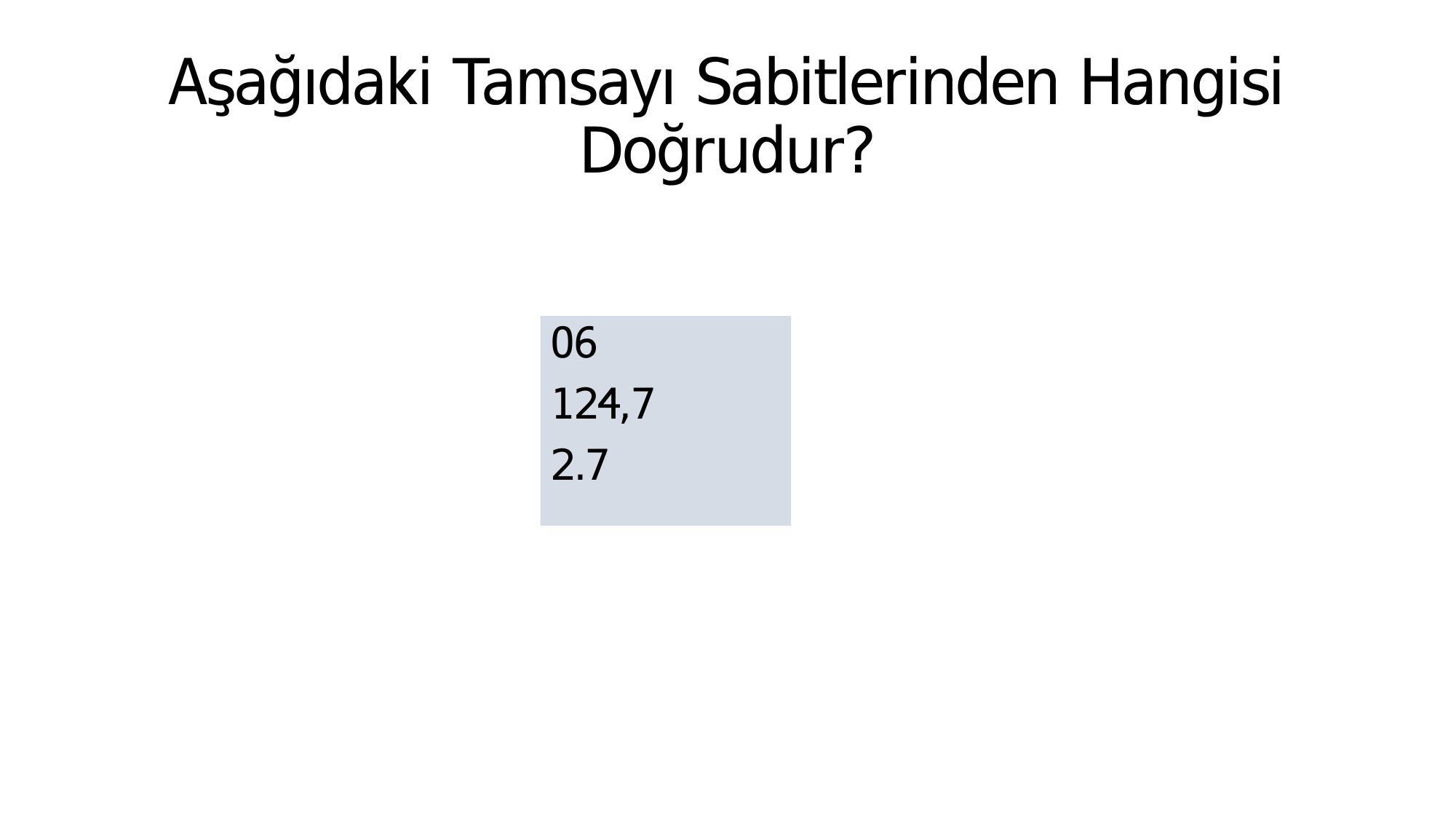

# Aşağıdaki Tamsayı Sabitlerinden Hangisi Doğrudur?
06
124,7
2.7